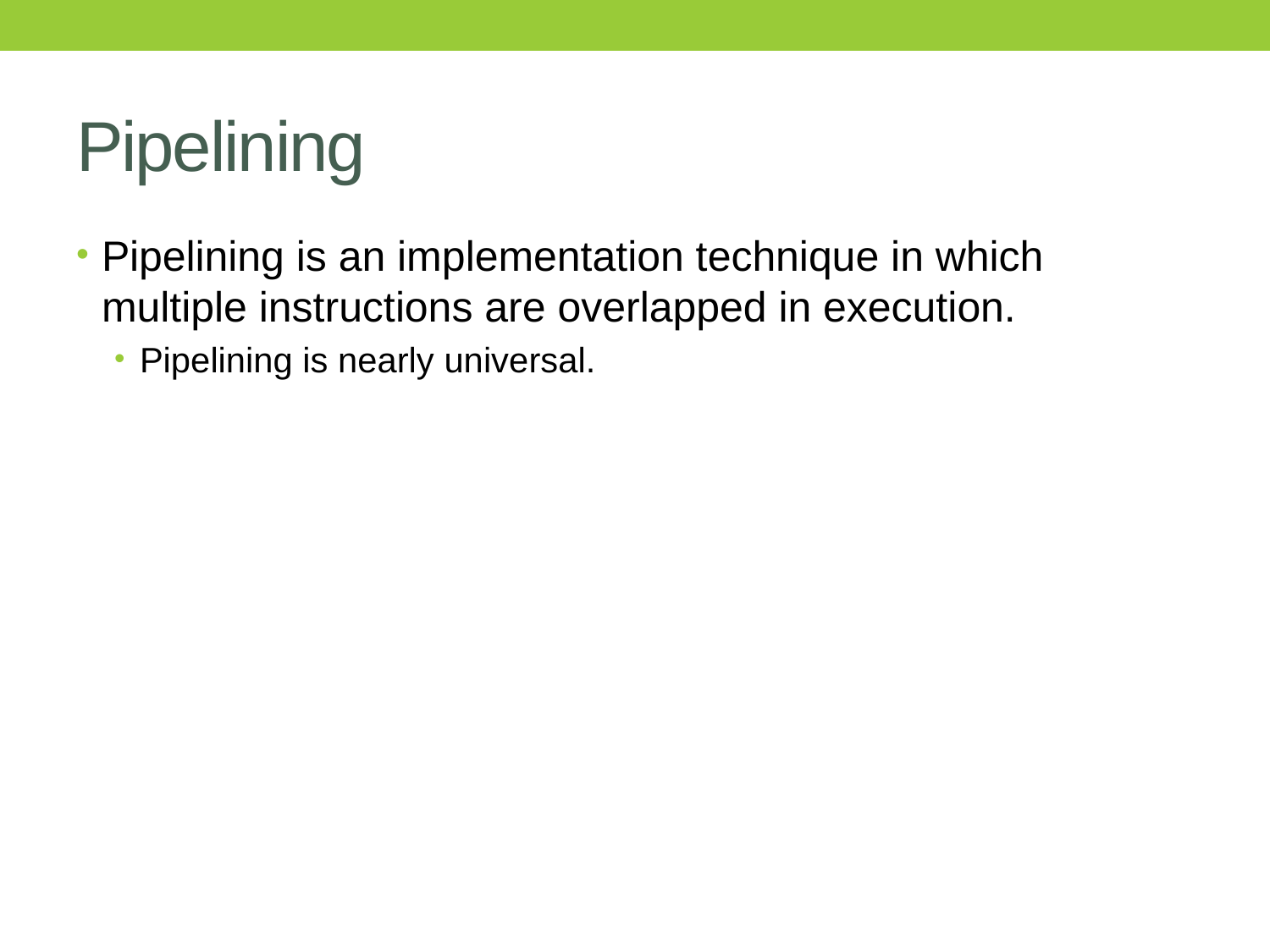

# Pipelining
Pipelining is an implementation technique in which multiple instructions are overlapped in execution.
Pipelining is nearly universal.